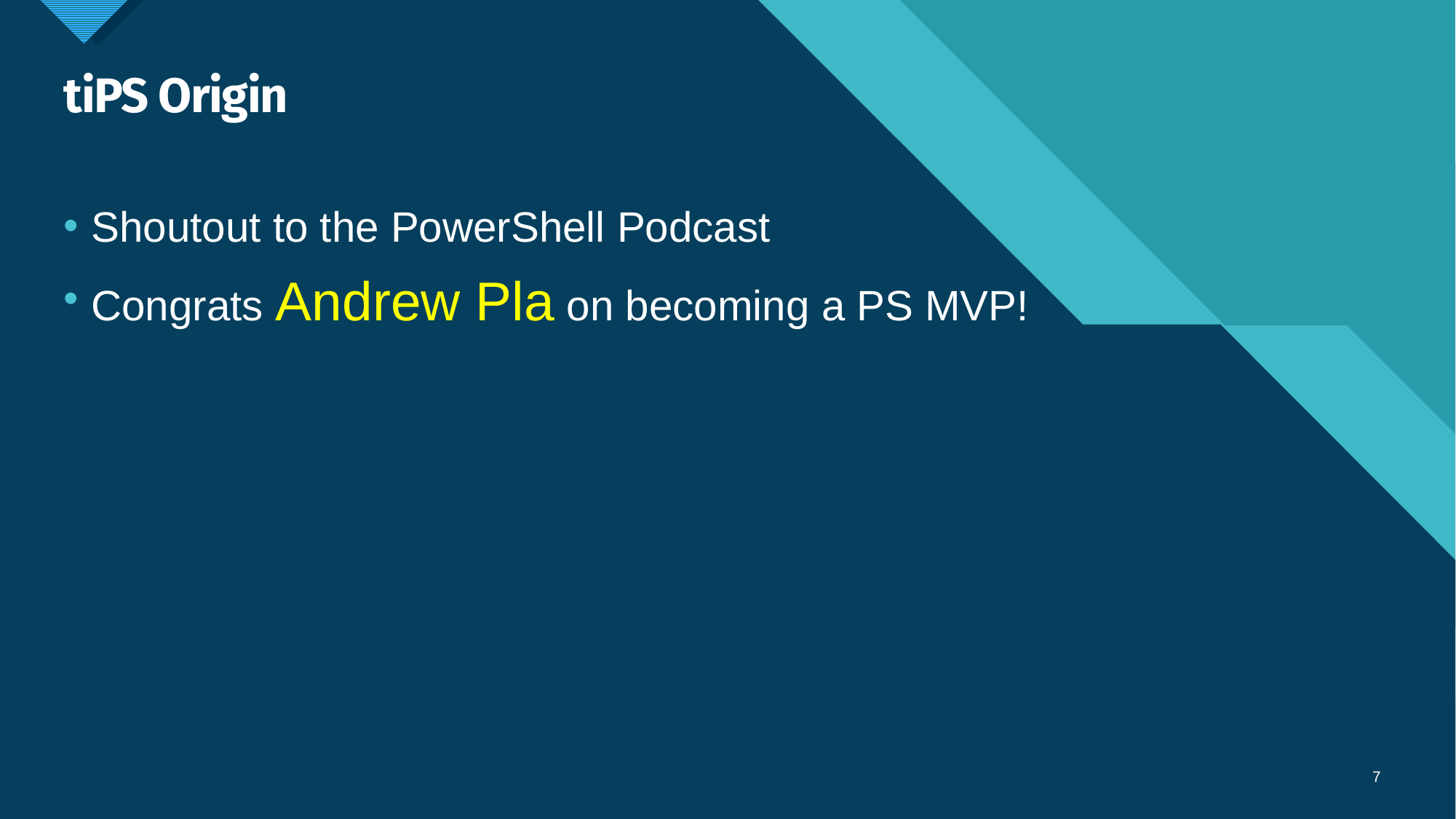

# tiPS Origin
Shoutout to the PowerShell Podcast
Congrats Andrew Pla on becoming a PS MVP!
7